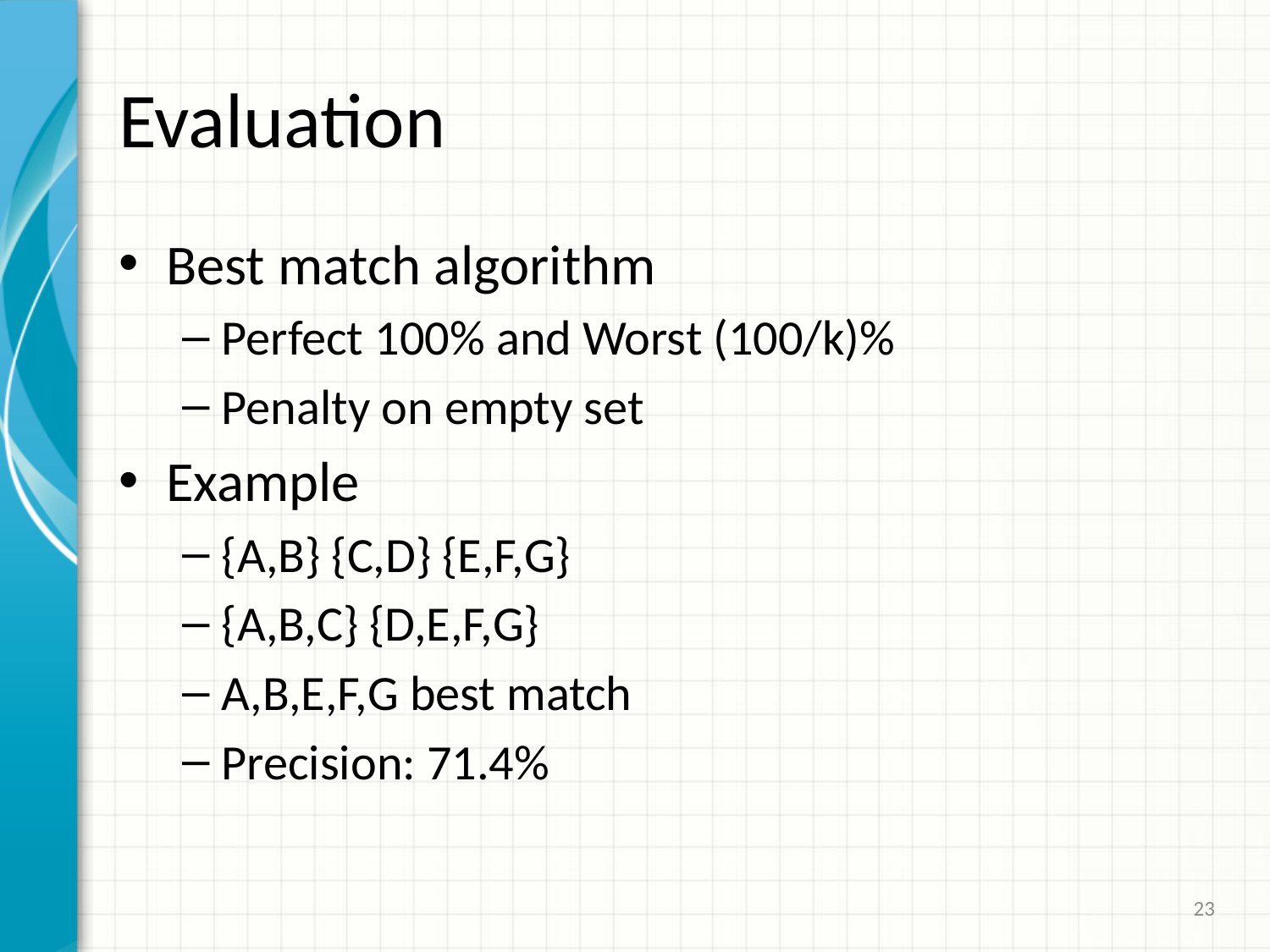

# Evaluation
Best match algorithm
Perfect 100% and Worst (100/k)%
Penalty on empty set
Example
{A,B} {C,D} {E,F,G}
{A,B,C} {D,E,F,G}
A,B,E,F,G best match
Precision: 71.4%
23